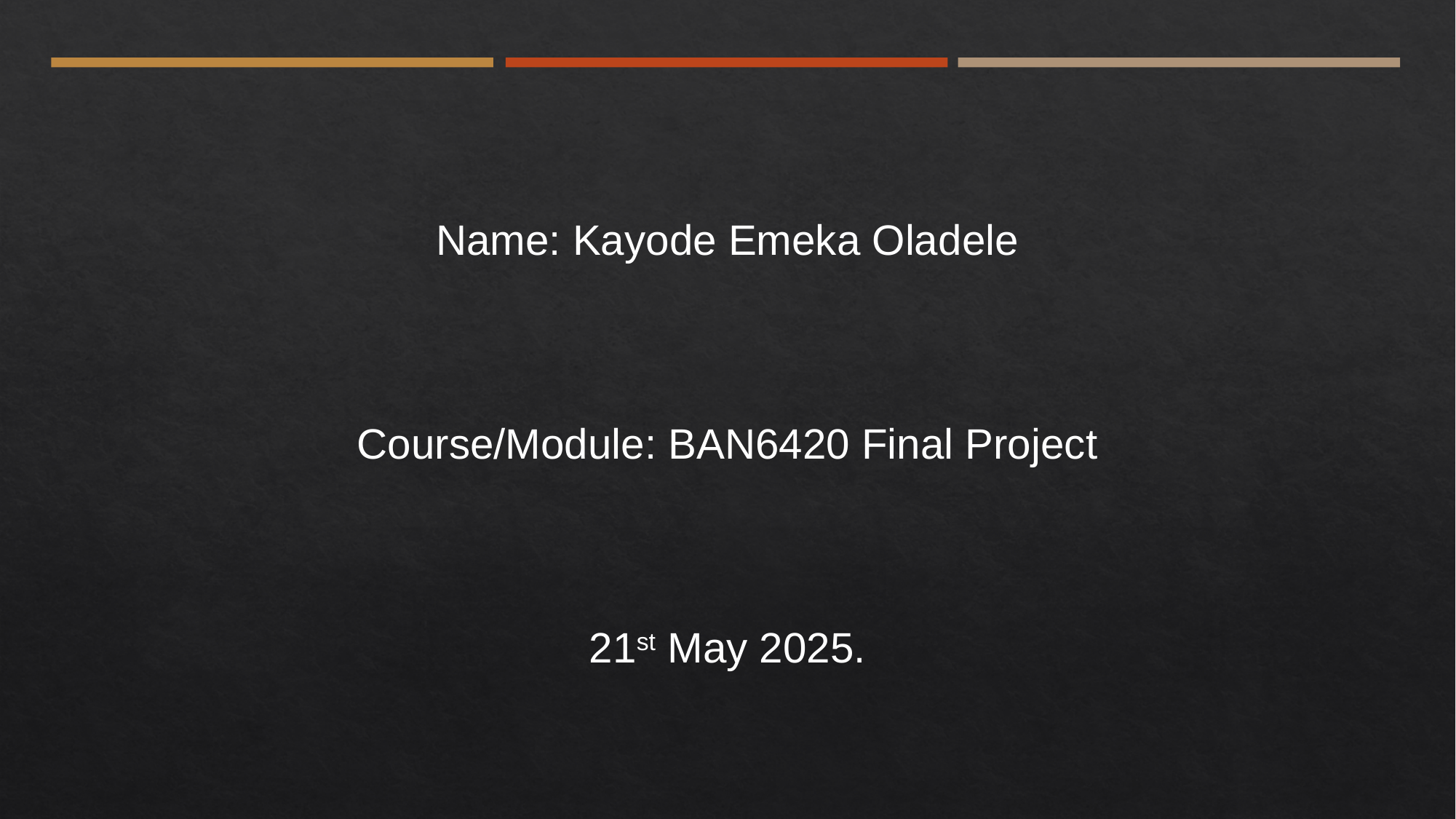

Name: Kayode Emeka Oladele

Course/Module: BAN6420 Final Project

21st May 2025.